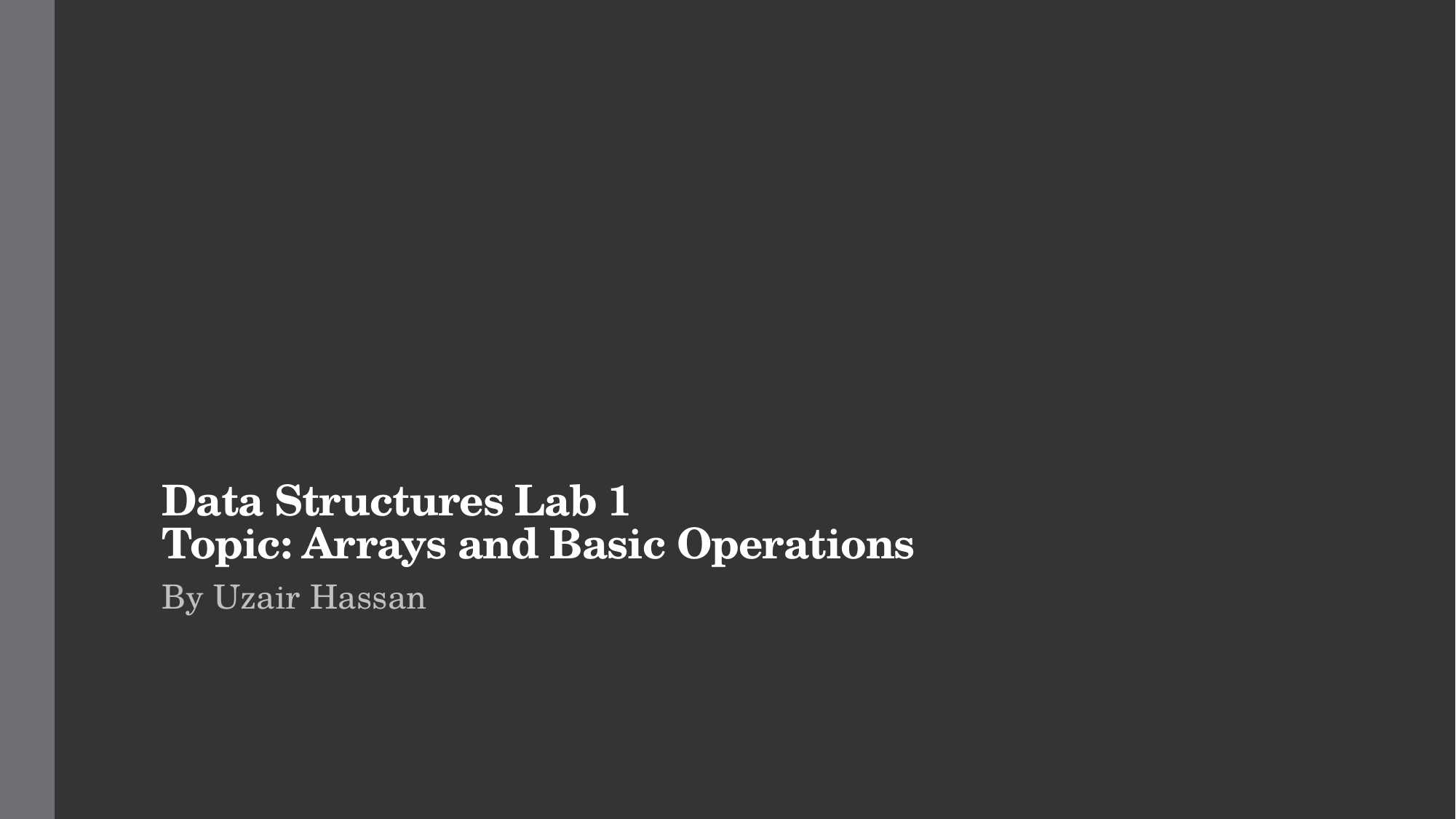

# Data Structures Lab 1 Topic: Arrays and Basic Operations
By Uzair Hassan